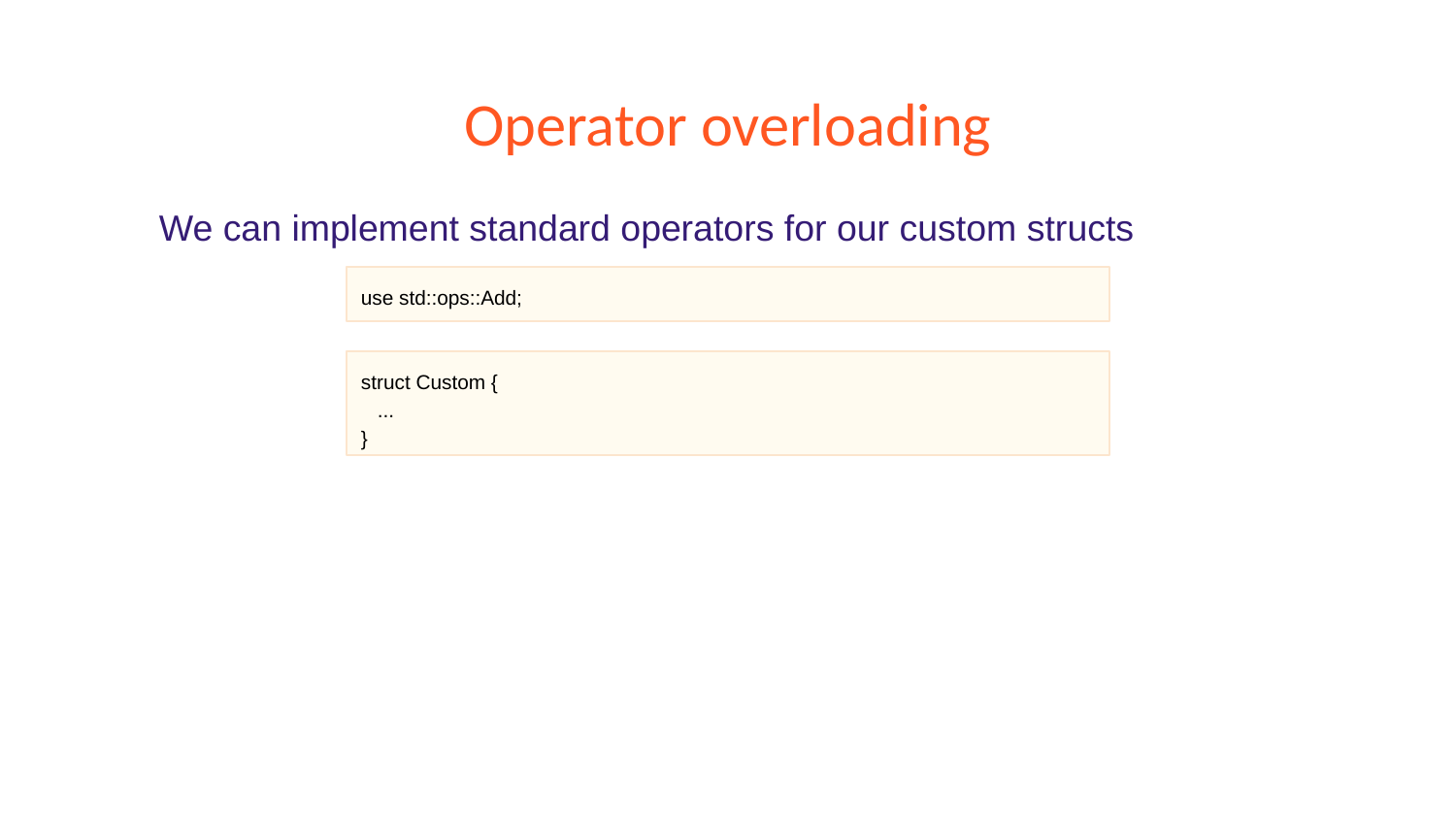

# Operator overloading
We can implement standard operators for our custom structs

use std::ops::Add;
struct Custom {
   ...
}